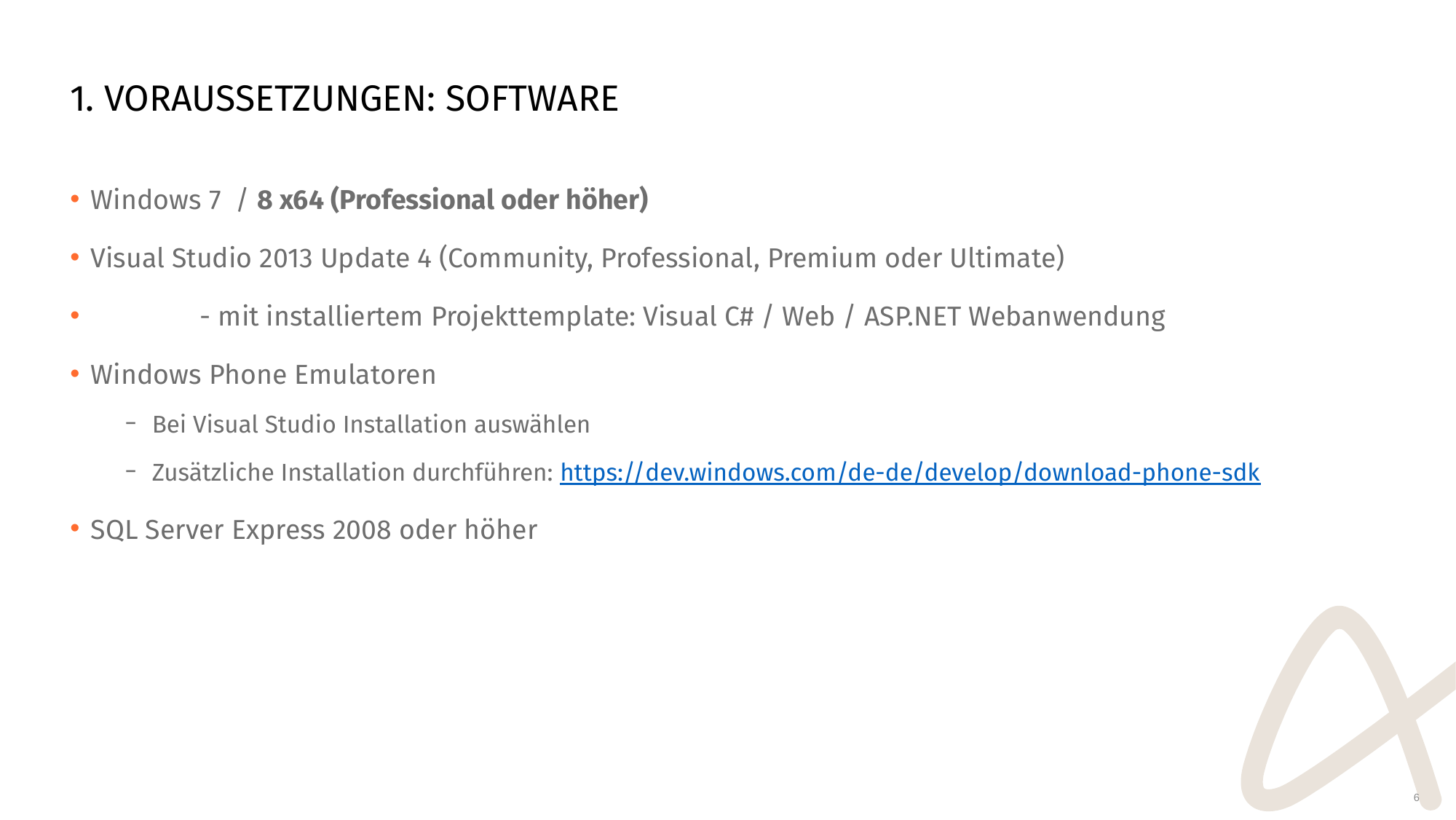

# 1. Voraussetzungen: Software
Windows 7  / 8 x64 (Professional oder höher)
Visual Studio 2013 Update 4 (Community, Professional, Premium oder Ultimate)
	- mit installiertem Projekttemplate: Visual C# / Web / ASP.NET Webanwendung
Windows Phone Emulatoren
Bei Visual Studio Installation auswählen
Zusätzliche Installation durchführen: https://dev.windows.com/de-de/develop/download-phone-sdk
SQL Server Express 2008 oder höher
6